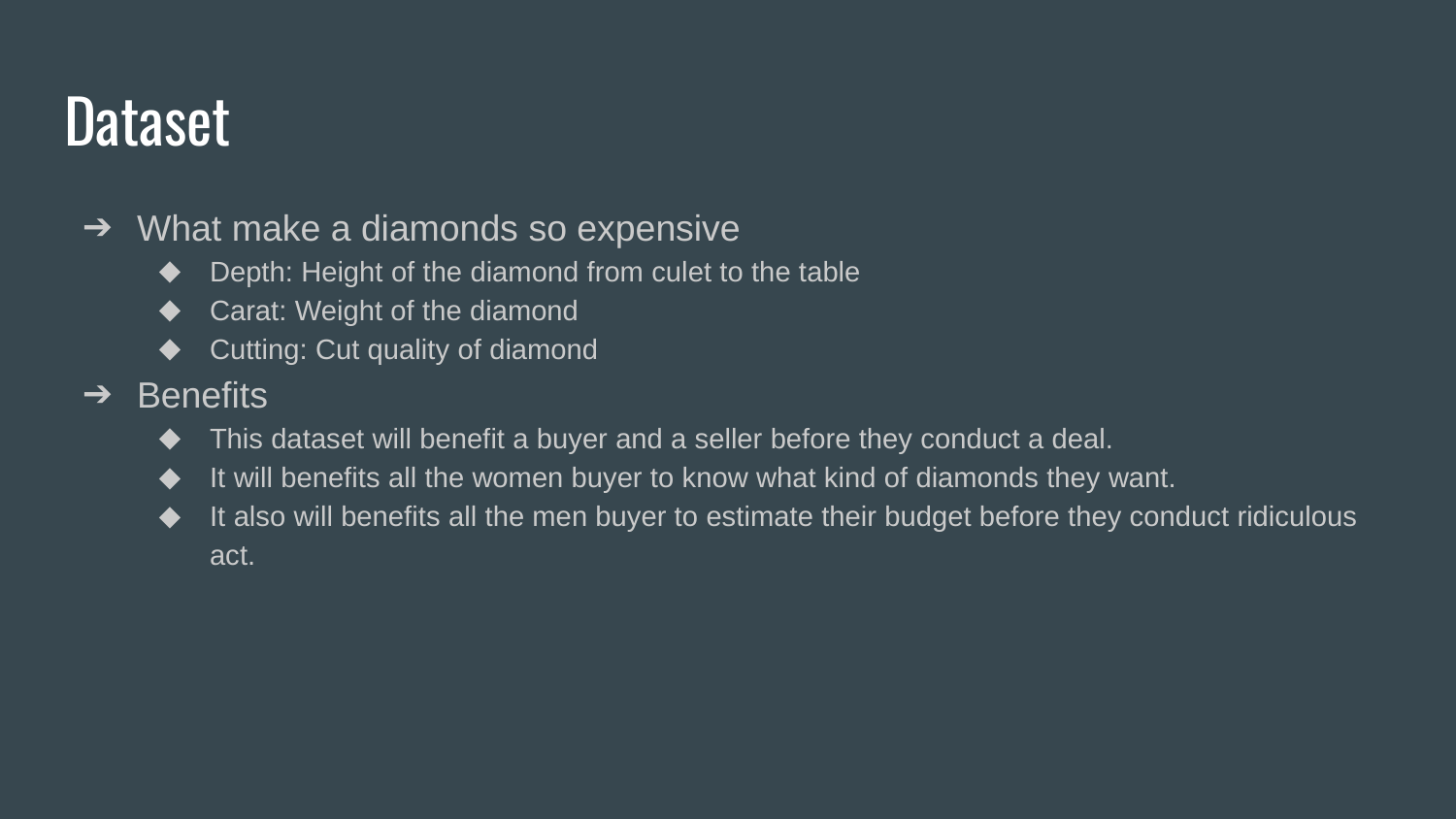

# Dataset
What make a diamonds so expensive
Depth: Height of the diamond from culet to the table
Carat: Weight of the diamond
Cutting: Cut quality of diamond
Benefits
This dataset will benefit a buyer and a seller before they conduct a deal.
It will benefits all the women buyer to know what kind of diamonds they want.
It also will benefits all the men buyer to estimate their budget before they conduct ridiculous act.